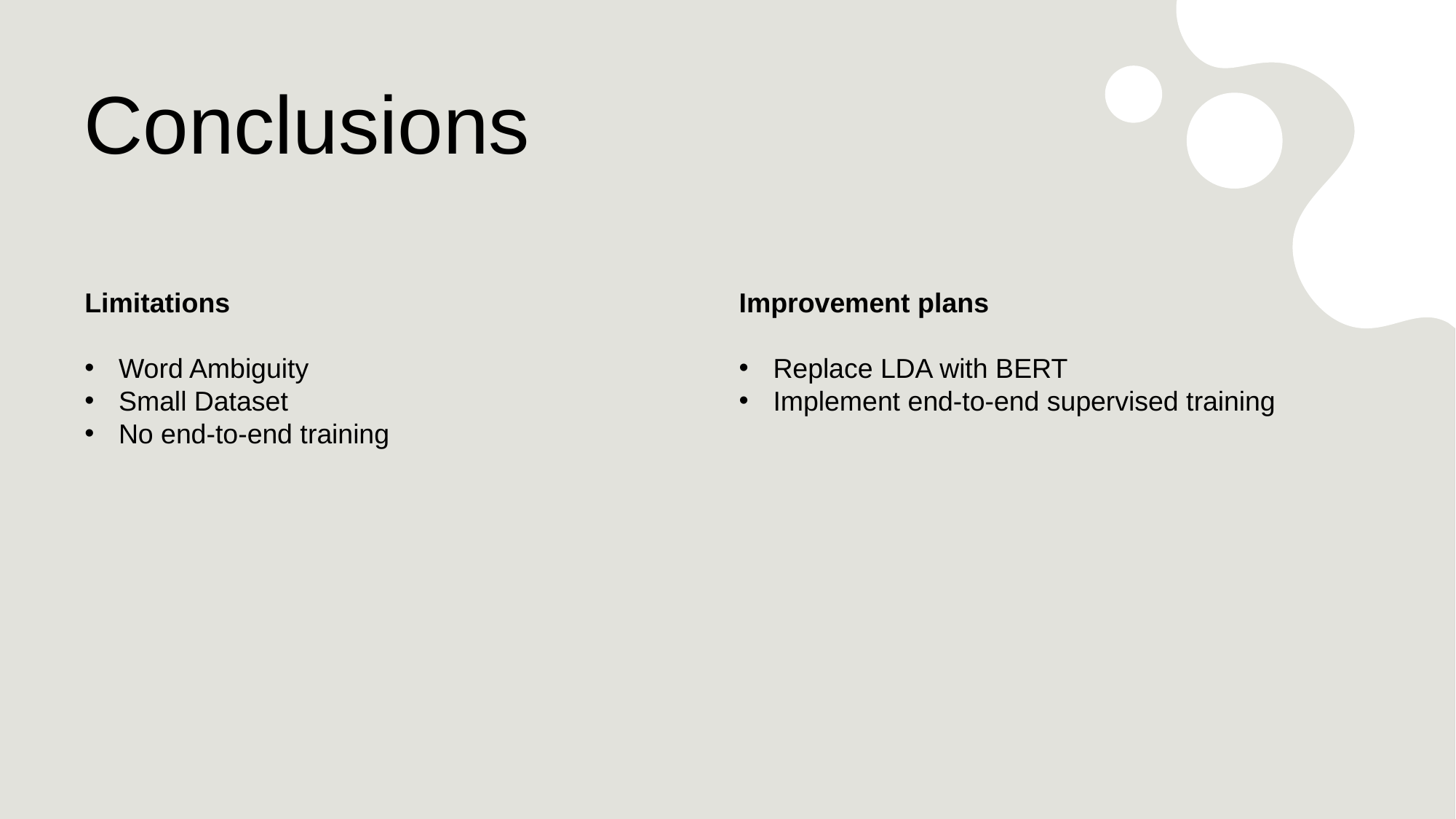

# Conclusions
Limitations

Word Ambiguity
Small Dataset
No end-to-end training

Improvement plans

Replace LDA with BERT
Implement end-to-end supervised training